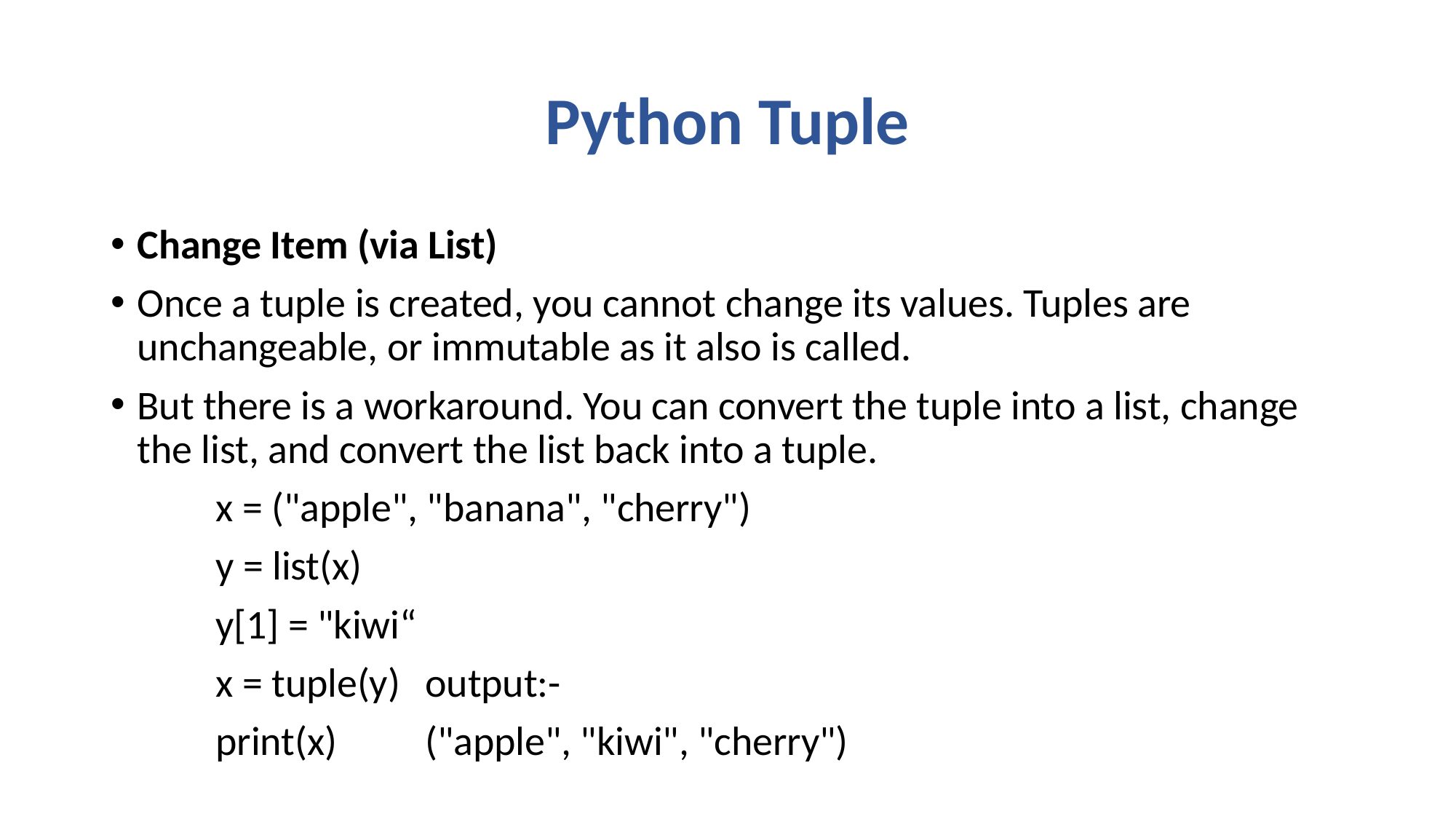

# Python Tuple
Change Item (via List)
Once a tuple is created, you cannot change its values. Tuples are unchangeable, or immutable as it also is called.
But there is a workaround. You can convert the tuple into a list, change the list, and convert the list back into a tuple.
	x = ("apple", "banana", "cherry")
	y = list(x)
	y[1] = "kiwi“
	x = tuple(y)				output:-
	print(x)				("apple", "kiwi", "cherry")